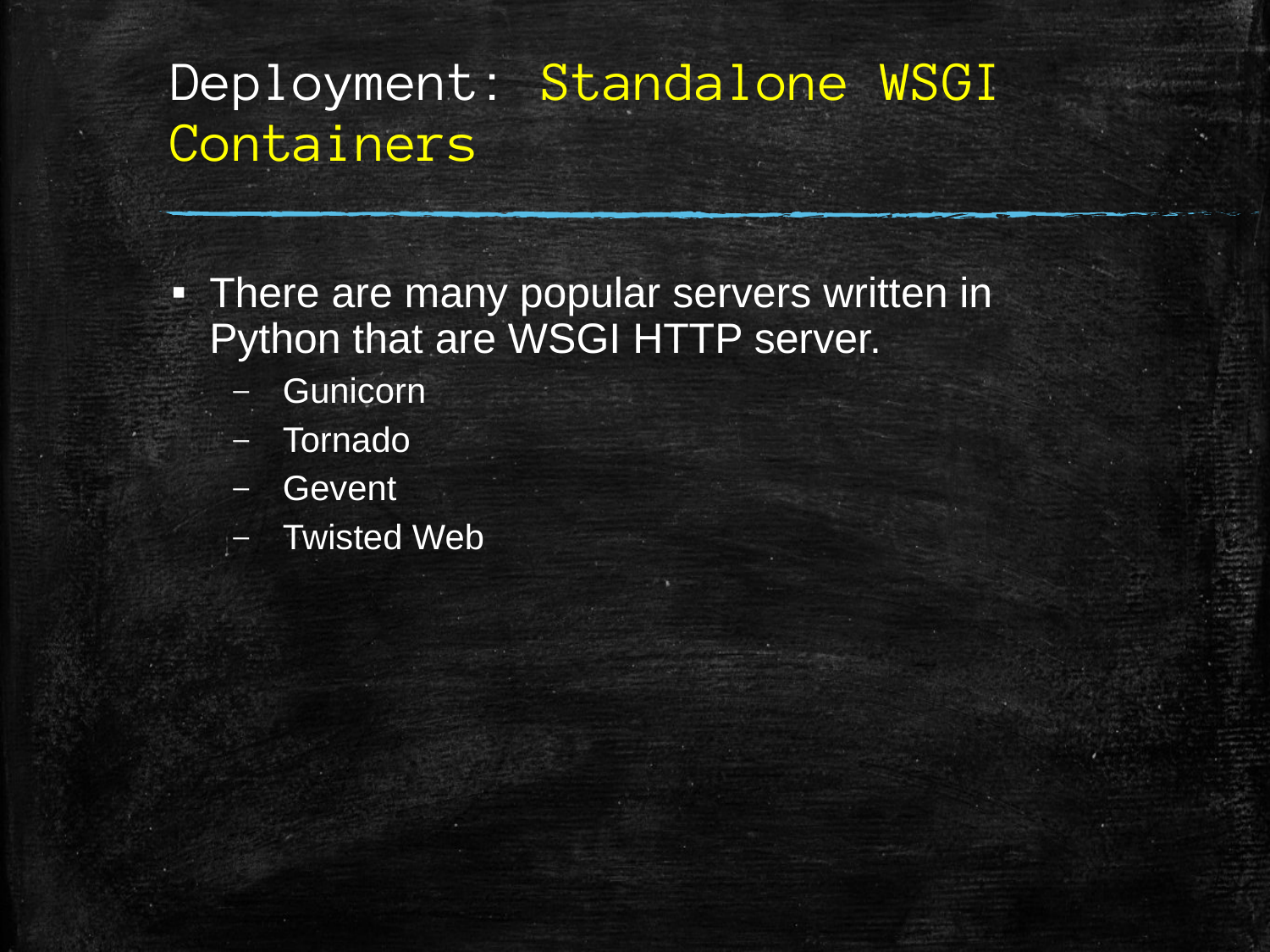

# Deployment: Standalone WSGI Containers
There are many popular servers written in Python that are WSGI HTTP server.
Gunicorn
Tornado
Gevent
Twisted Web